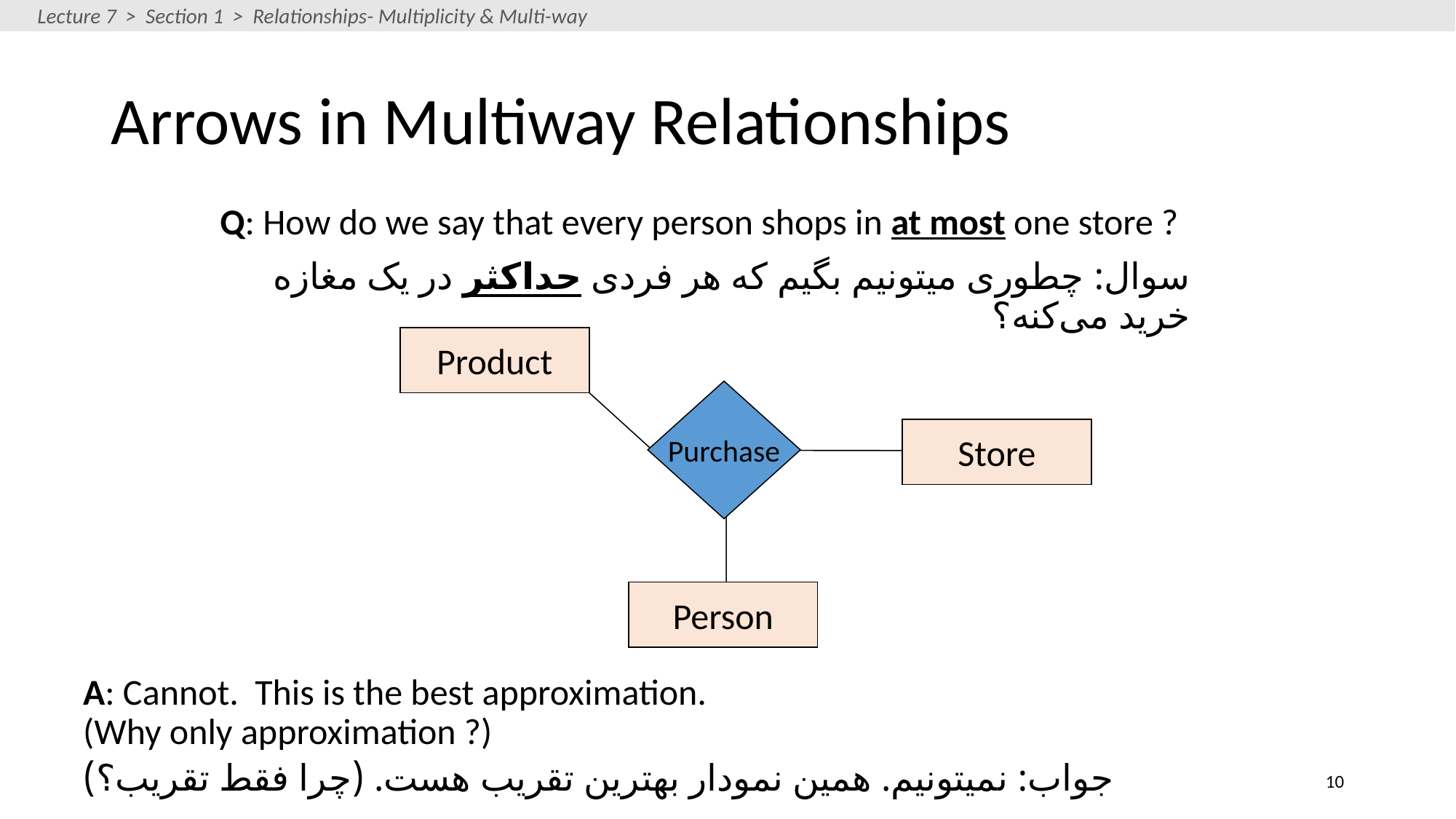

Lecture 7  >  Section 1  >  Relationships- Multiplicity & Multi-way
# Arrows in Multiway Relationships
Q: How do we say that every person shops in at most one store ?
سوال: چطوری میتونیم بگیم که هر فردی حداکثر در یک مغازه خرید می‌کنه؟
Product
Purchase

Store

Person
A: Cannot.  This is the best approximation.
(Why only approximation ?)
جواب: نمیتونیم. همین نمودار بهترین تقریب هست. (چرا فقط تقریب؟)
10